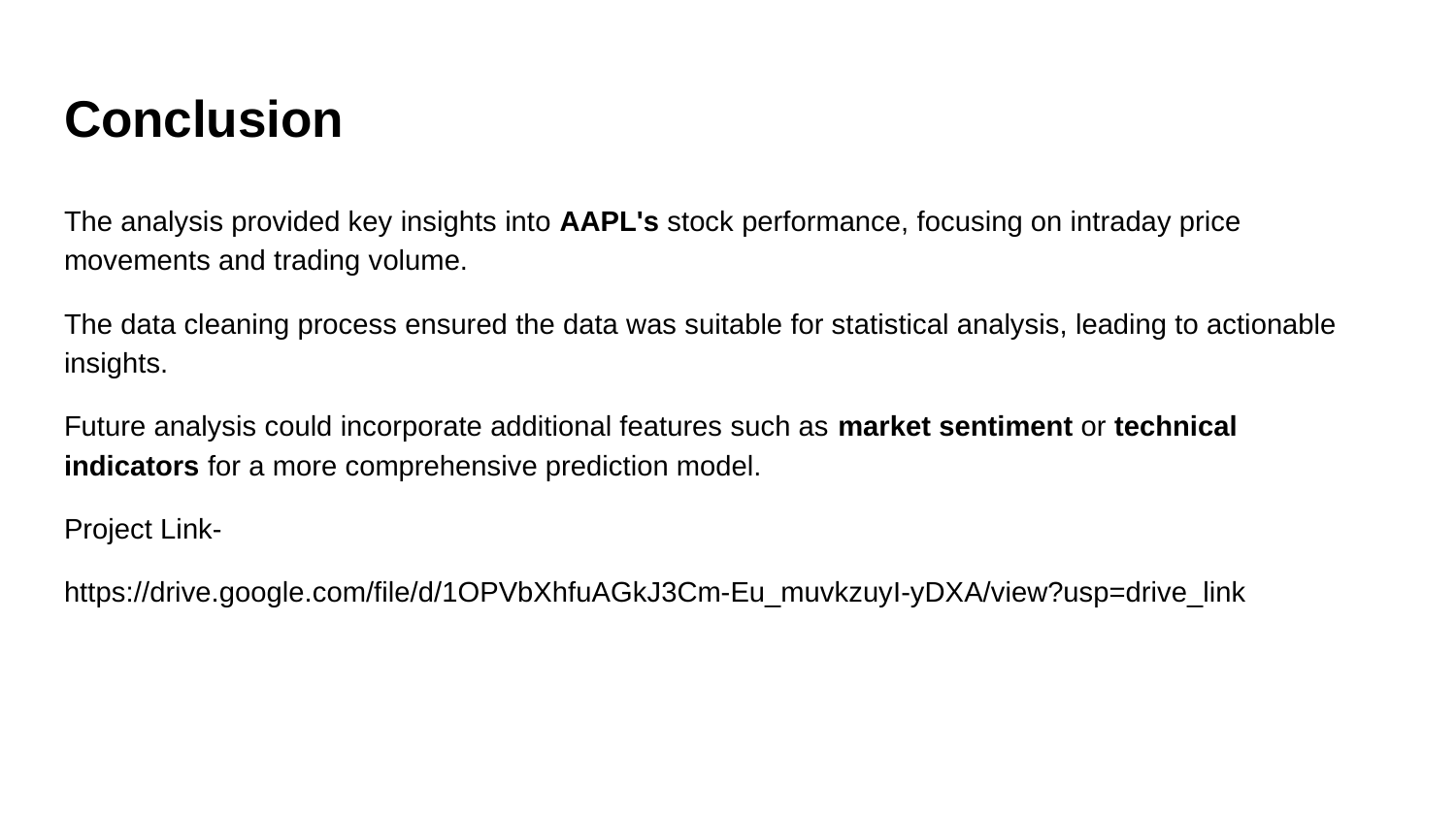

# Conclusion
The analysis provided key insights into AAPL's stock performance, focusing on intraday price movements and trading volume.
The data cleaning process ensured the data was suitable for statistical analysis, leading to actionable insights.
Future analysis could incorporate additional features such as market sentiment or technical indicators for a more comprehensive prediction model.
Project Link-
https://drive.google.com/file/d/1OPVbXhfuAGkJ3Cm-Eu_muvkzuyI-yDXA/view?usp=drive_link